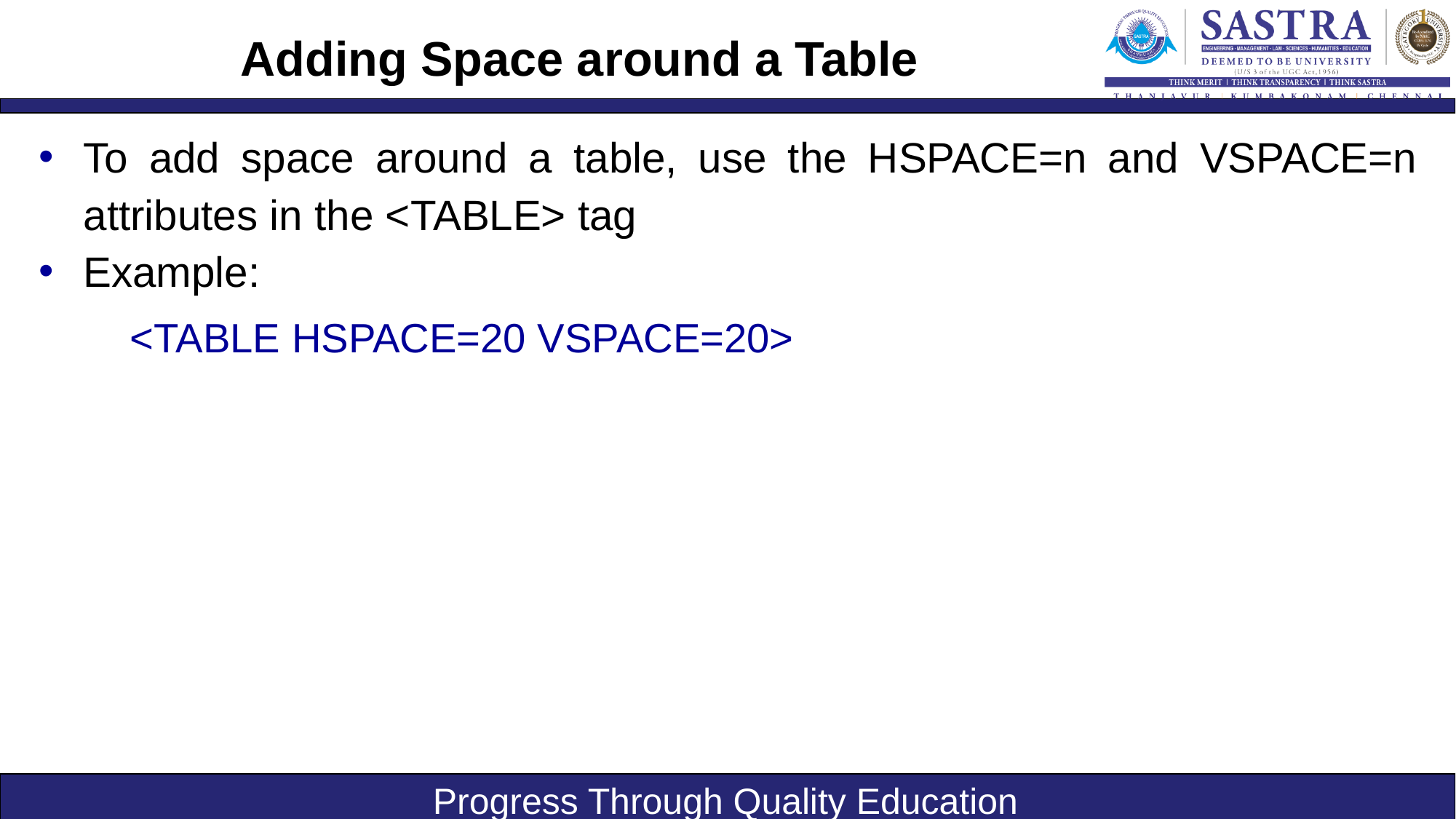

# Adding Space around a Table
To add space around a table, use the HSPACE=n and VSPACE=n attributes in the <TABLE> tag
Example:
<TABLE HSPACE=20 VSPACE=20>